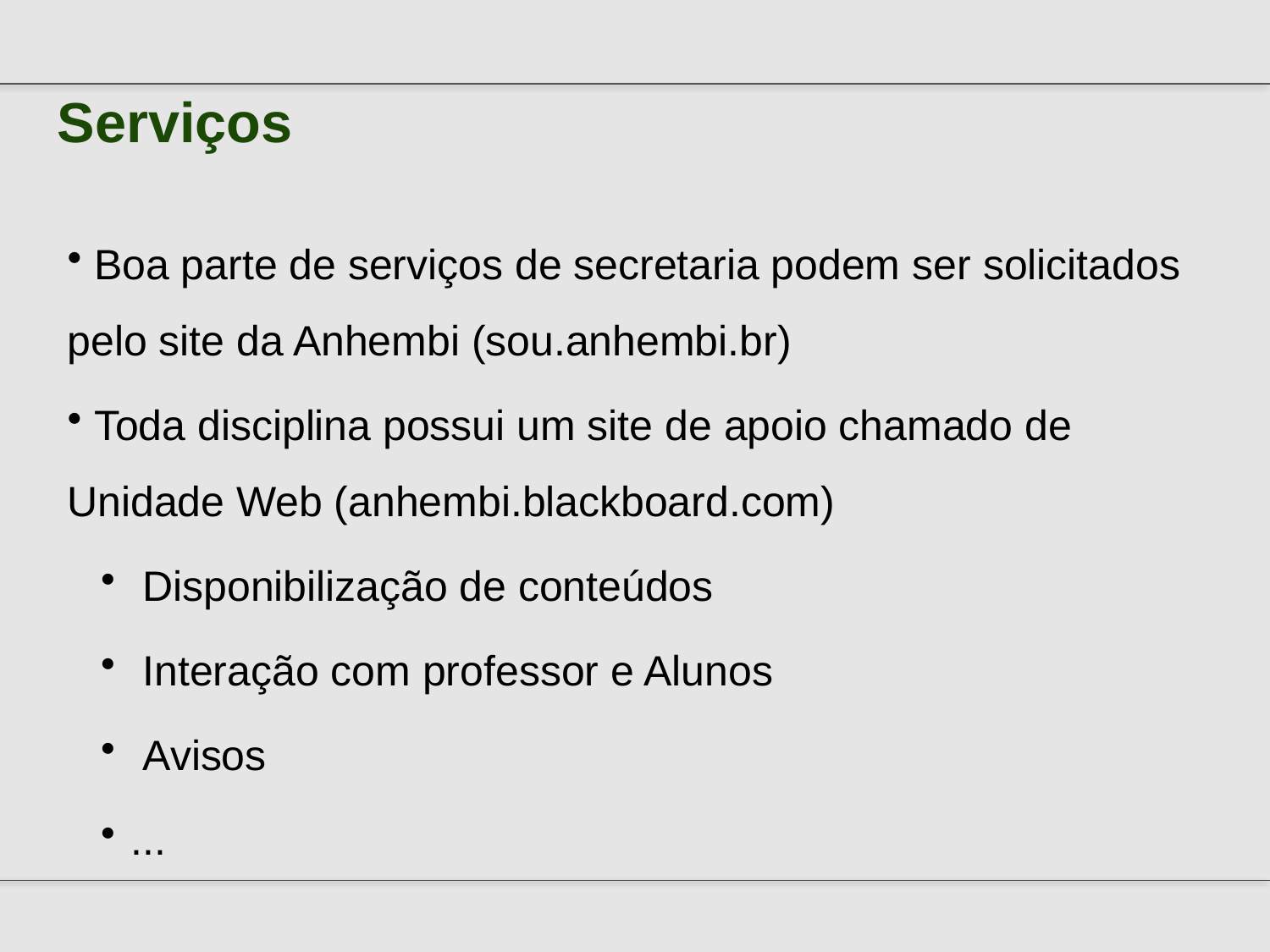

Serviços
 Boa parte de serviços de secretaria podem ser solicitados pelo site da Anhembi (sou.anhembi.br)
 Toda disciplina possui um site de apoio chamado de Unidade Web (anhembi.blackboard.com)
 Disponibilização de conteúdos
 Interação com professor e Alunos
 Avisos
...